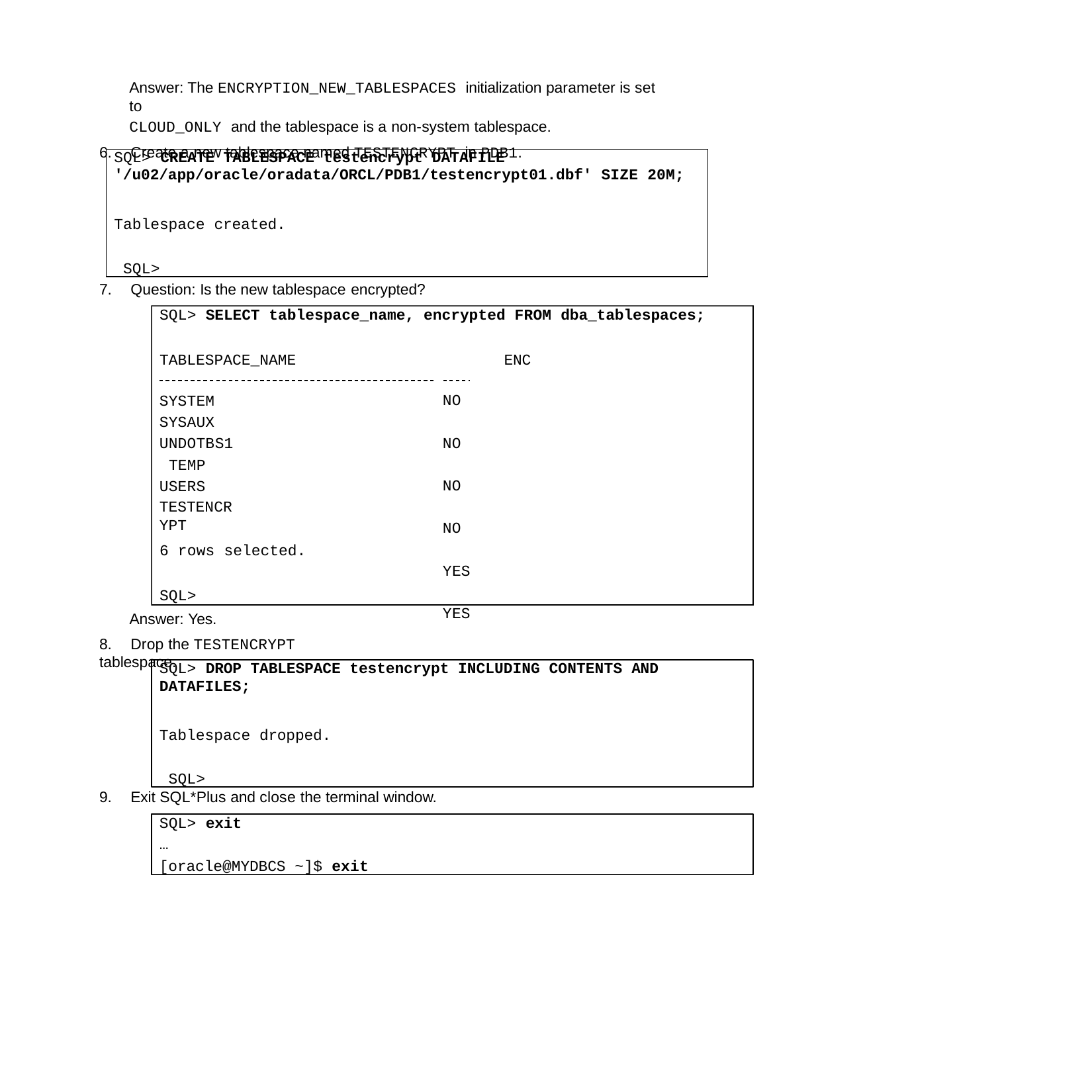

Answer: The ENCRYPTION_NEW_TABLESPACES initialization parameter is set to
CLOUD_ONLY and the tablespace is a non-system tablespace.
6.	Create a new tablespace named TESTENCRYPT in PDB1.
SQL> CREATE TABLESPACE testencrypt DATAFILE
'/u02/app/oracle/oradata/ORCL/PDB1/testencrypt01.dbf' SIZE 20M;
Tablespace created.  SQL>
7.	Question: Is the new tablespace encrypted?
SQL> SELECT tablespace_name, encrypted FROM dba_tablespaces;

TABLESPACE_NAME	ENC

SYSTEM  SYSAUX  UNDOTBS1  TEMP  USERS
TESTENCRYPT
NO  NO  NO  NO  YES  YES
6 rows selected.

SQL>
Answer: Yes.
8.	Drop the TESTENCRYPT tablespace.
SQL> DROP TABLESPACE testencrypt INCLUDING CONTENTS AND
DATAFILES;
Tablespace dropped.  SQL>
9.	Exit SQL*Plus and close the terminal window.
SQL> exit
…
[oracle@MYDBCS ~]$ exit